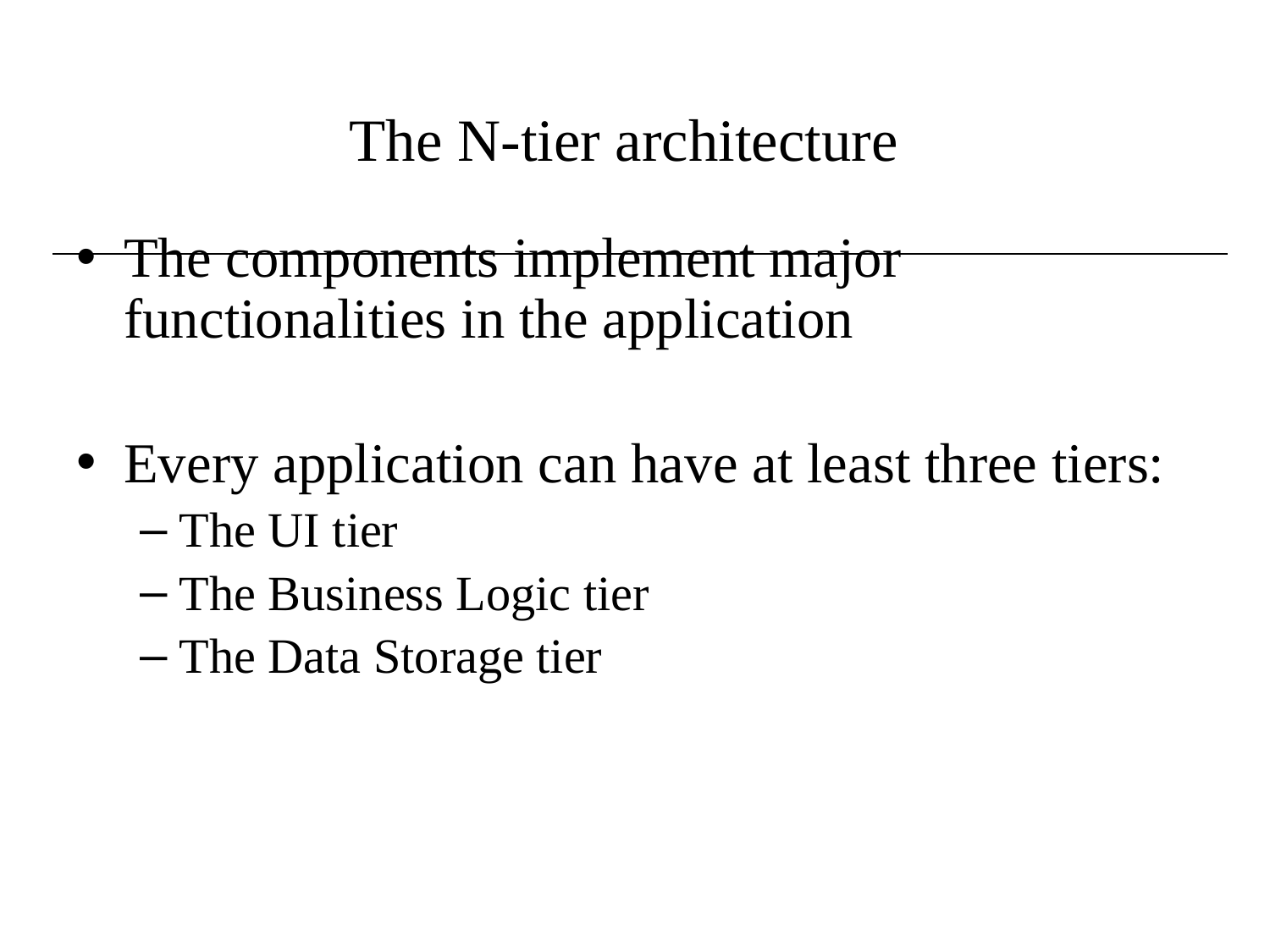

# The N-tier architecture
The components implement major functionalities in the application

Every application can have at least three tiers:
The UI tier
The Business Logic tier
The Data Storage tier